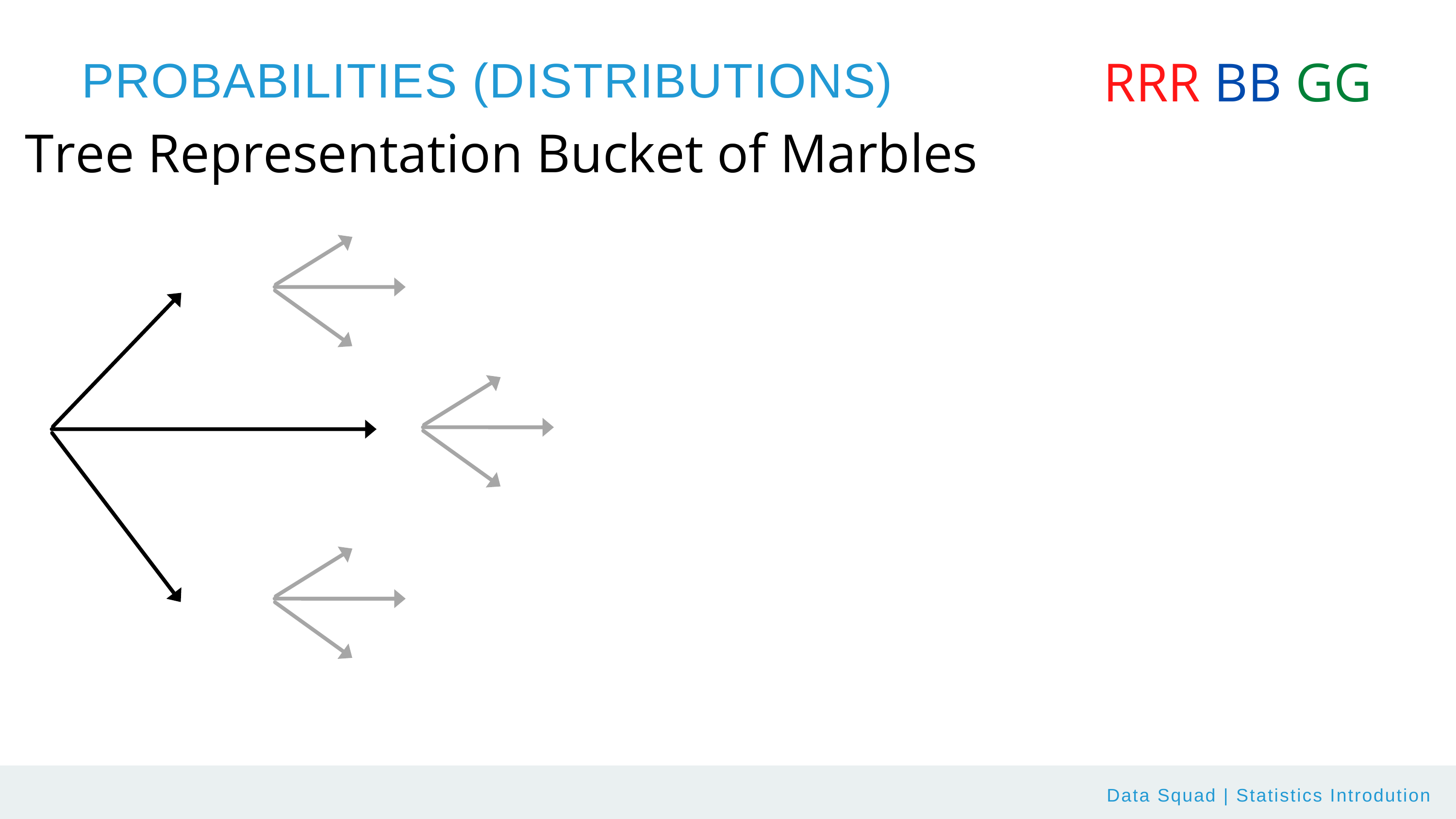

RRR BB GG
PROBABILITIES (DISTRIBUTIONS)
Tree Representation Bucket of Marbles

Data Squad | Statistics Introdution